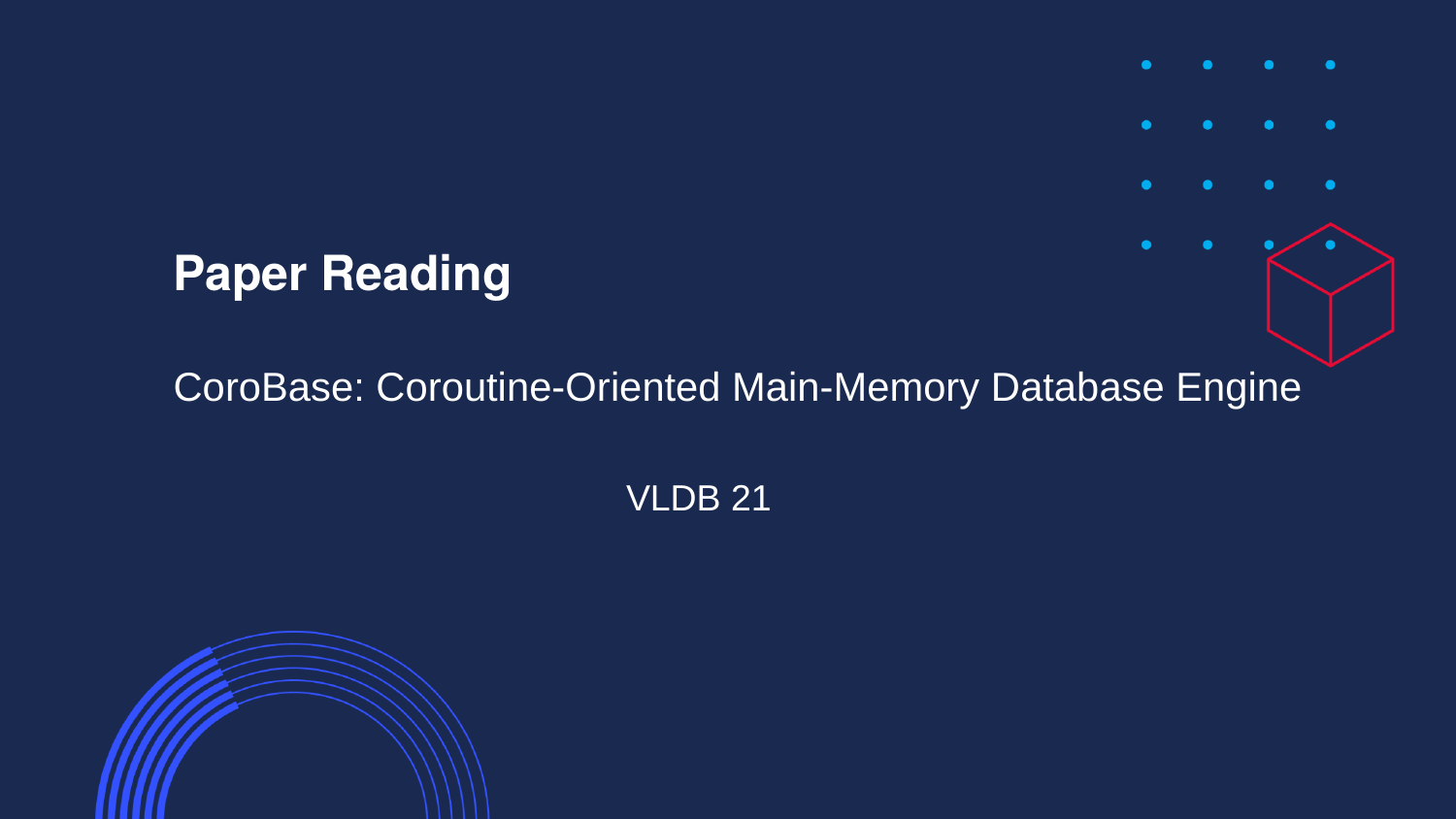

Paper Reading
CoroBase: Coroutine-Oriented Main-Memory Database Engine
VLDB 21